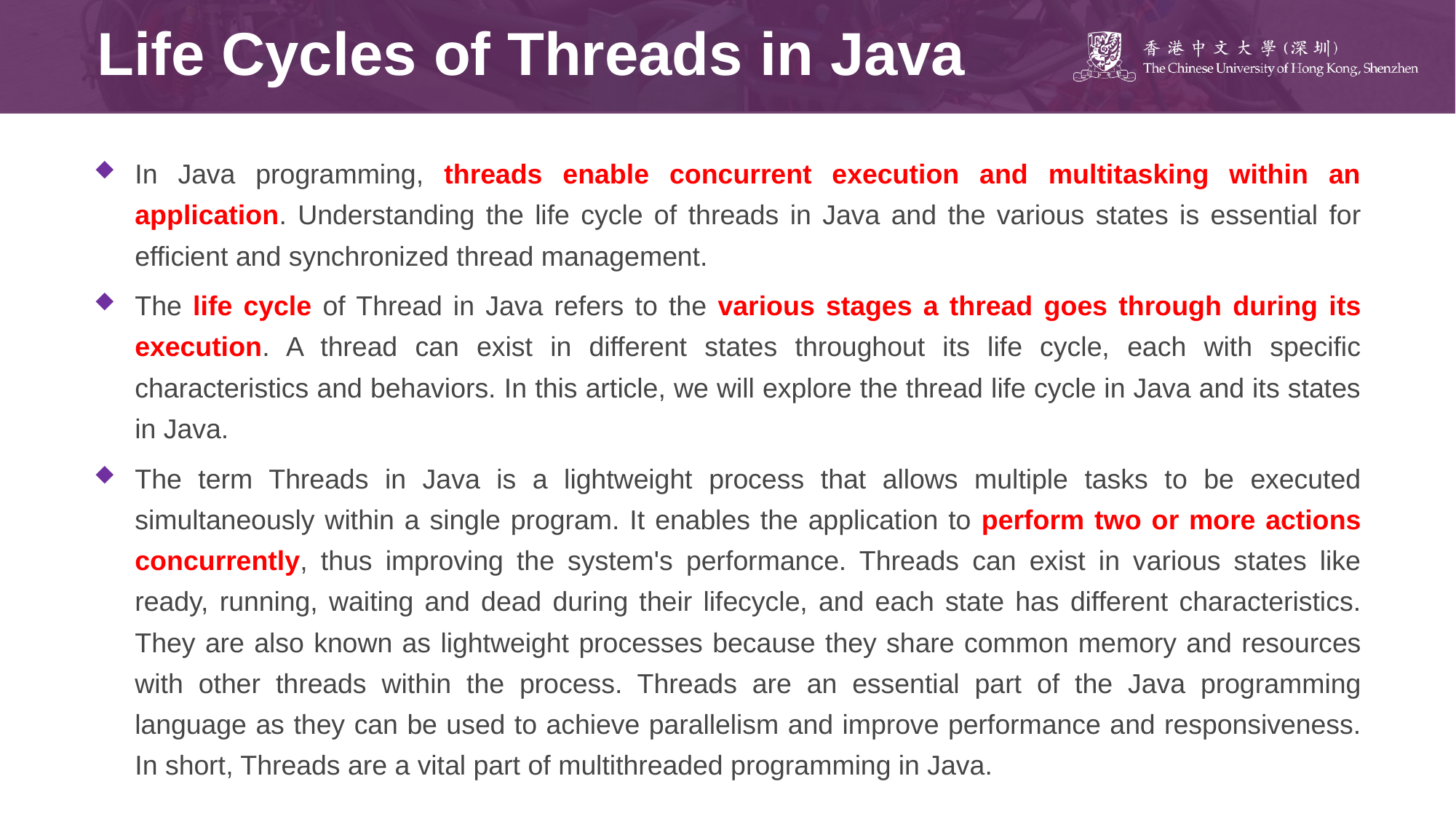

# Life Cycles of Threads in Java
In Java programming, threads enable concurrent execution and multitasking within an application. Understanding the life cycle of threads in Java and the various states is essential for efficient and synchronized thread management.
The life cycle of Thread in Java refers to the various stages a thread goes through during its execution. A thread can exist in different states throughout its life cycle, each with specific characteristics and behaviors. In this article, we will explore the thread life cycle in Java and its states in Java.
The term Threads in Java is a lightweight process that allows multiple tasks to be executed simultaneously within a single program. It enables the application to perform two or more actions concurrently, thus improving the system's performance. Threads can exist in various states like ready, running, waiting and dead during their lifecycle, and each state has different characteristics. They are also known as lightweight processes because they share common memory and resources with other threads within the process. Threads are an essential part of the Java programming language as they can be used to achieve parallelism and improve performance and responsiveness. In short, Threads are a vital part of multithreaded programming in Java.